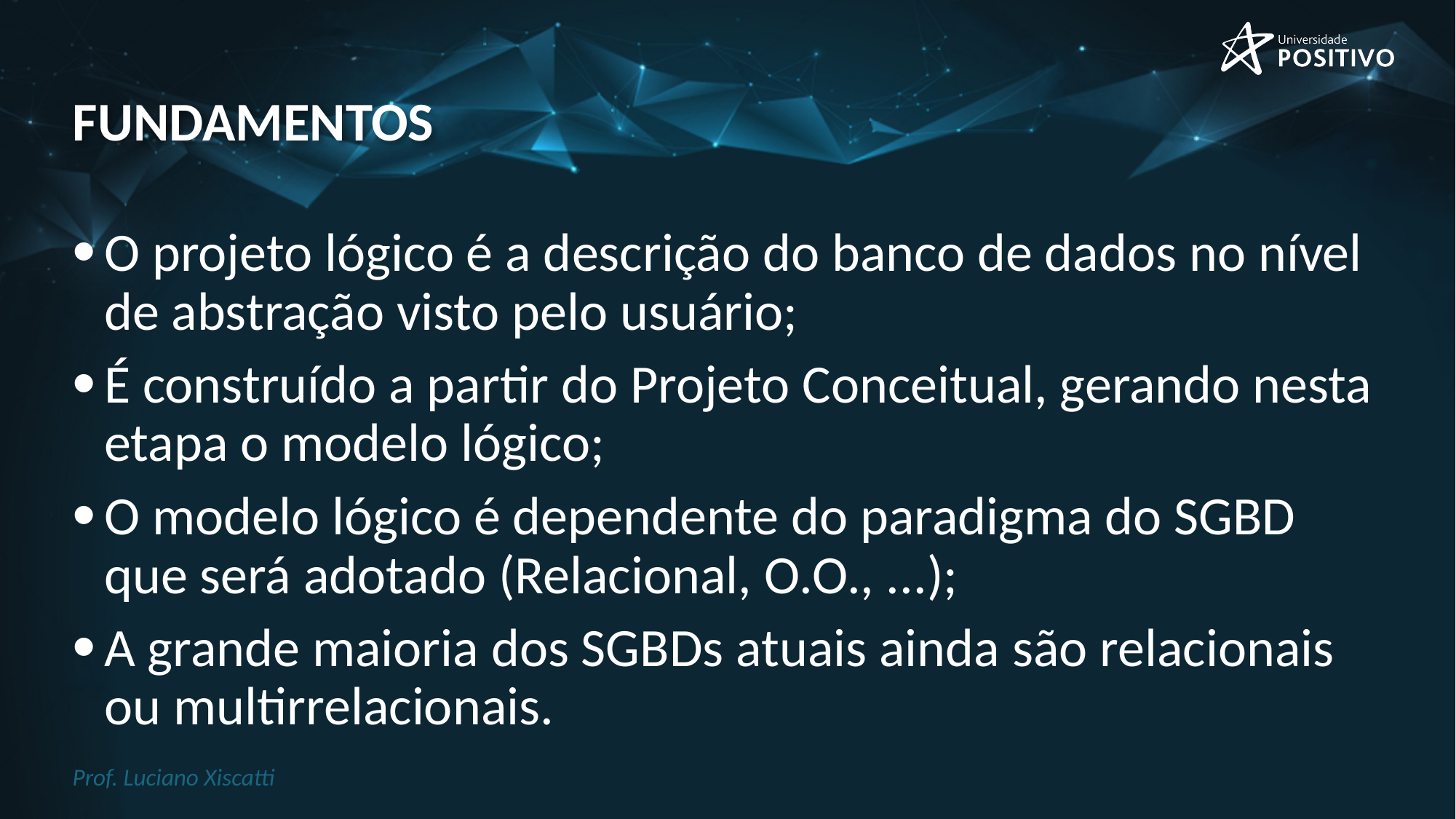

# fundamentos
O projeto lógico é a descrição do banco de dados no nível de abstração visto pelo usuário;
É construído a partir do Projeto Conceitual, gerando nesta etapa o modelo lógico;
O modelo lógico é dependente do paradigma do SGBD que será adotado (Relacional, O.O., ...);
A grande maioria dos SGBDs atuais ainda são relacionais ou multirrelacionais.